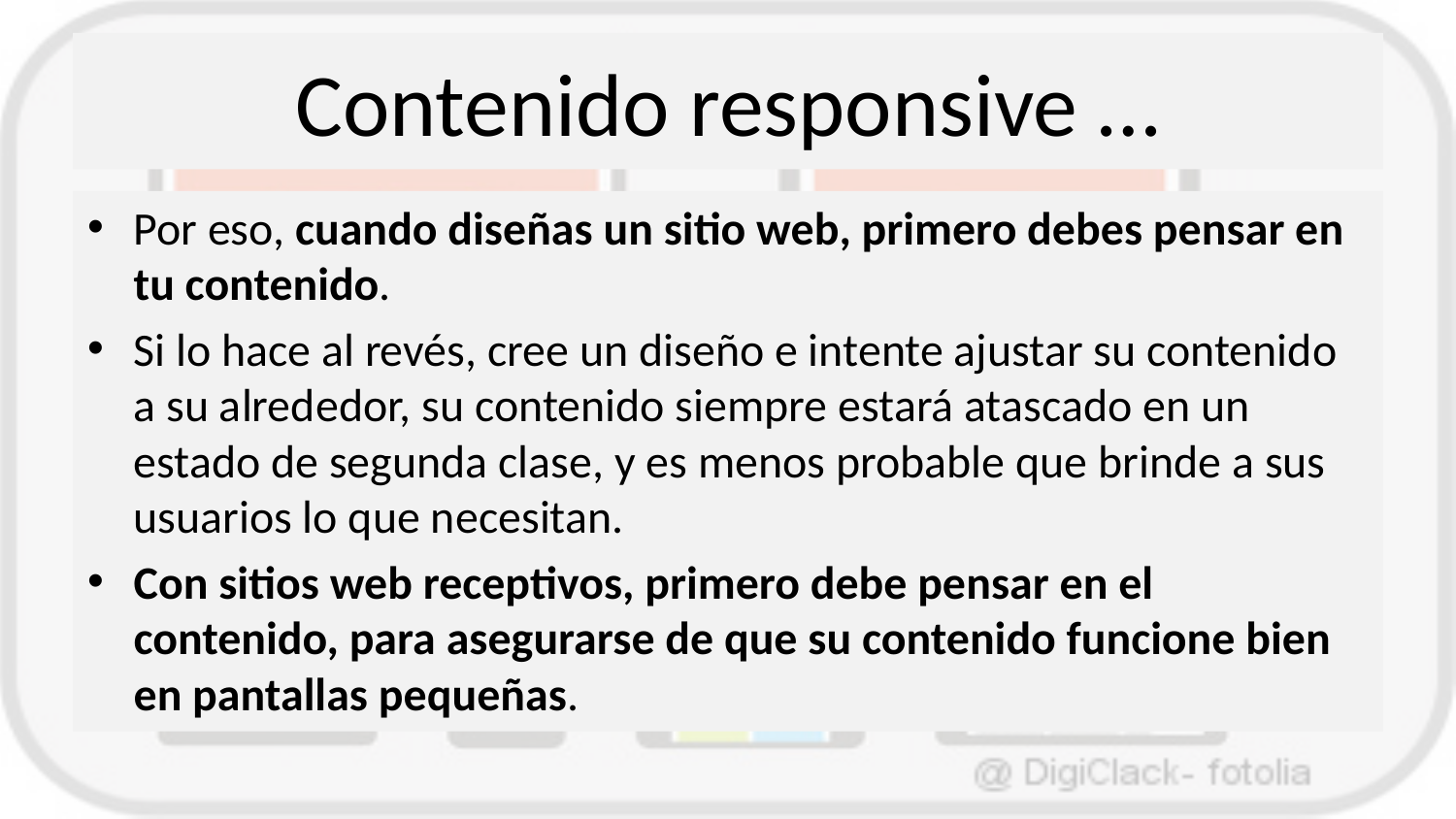

# Contenido responsive …
Por eso, cuando diseñas un sitio web, primero debes pensar en tu contenido.
Si lo hace al revés, cree un diseño e intente ajustar su contenido a su alrededor, su contenido siempre estará atascado en un estado de segunda clase, y es menos probable que brinde a sus usuarios lo que necesitan.
Con sitios web receptivos, primero debe pensar en el contenido, para asegurarse de que su contenido funcione bien en pantallas pequeñas.